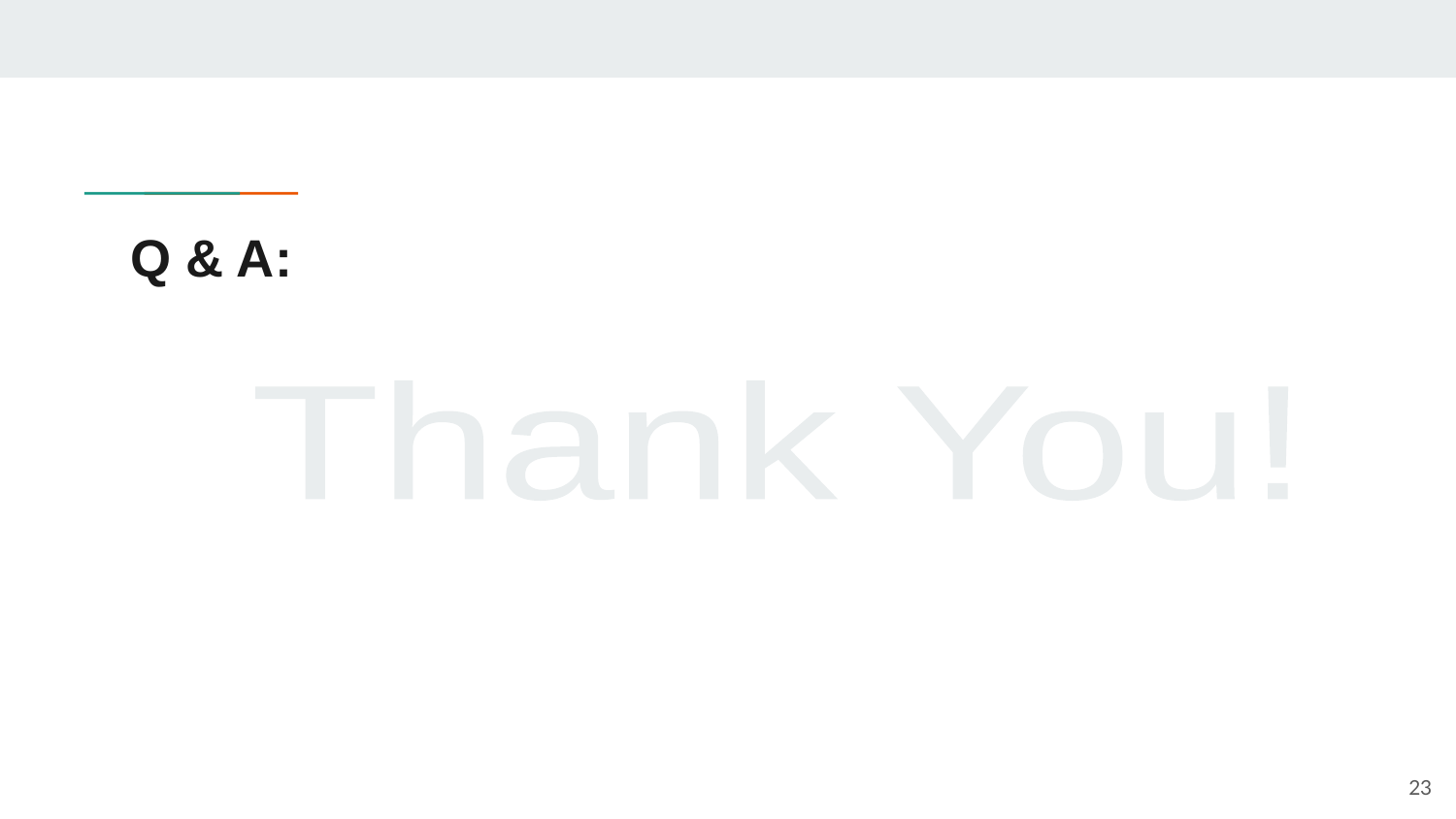

# Q & A:

Thank You!
23